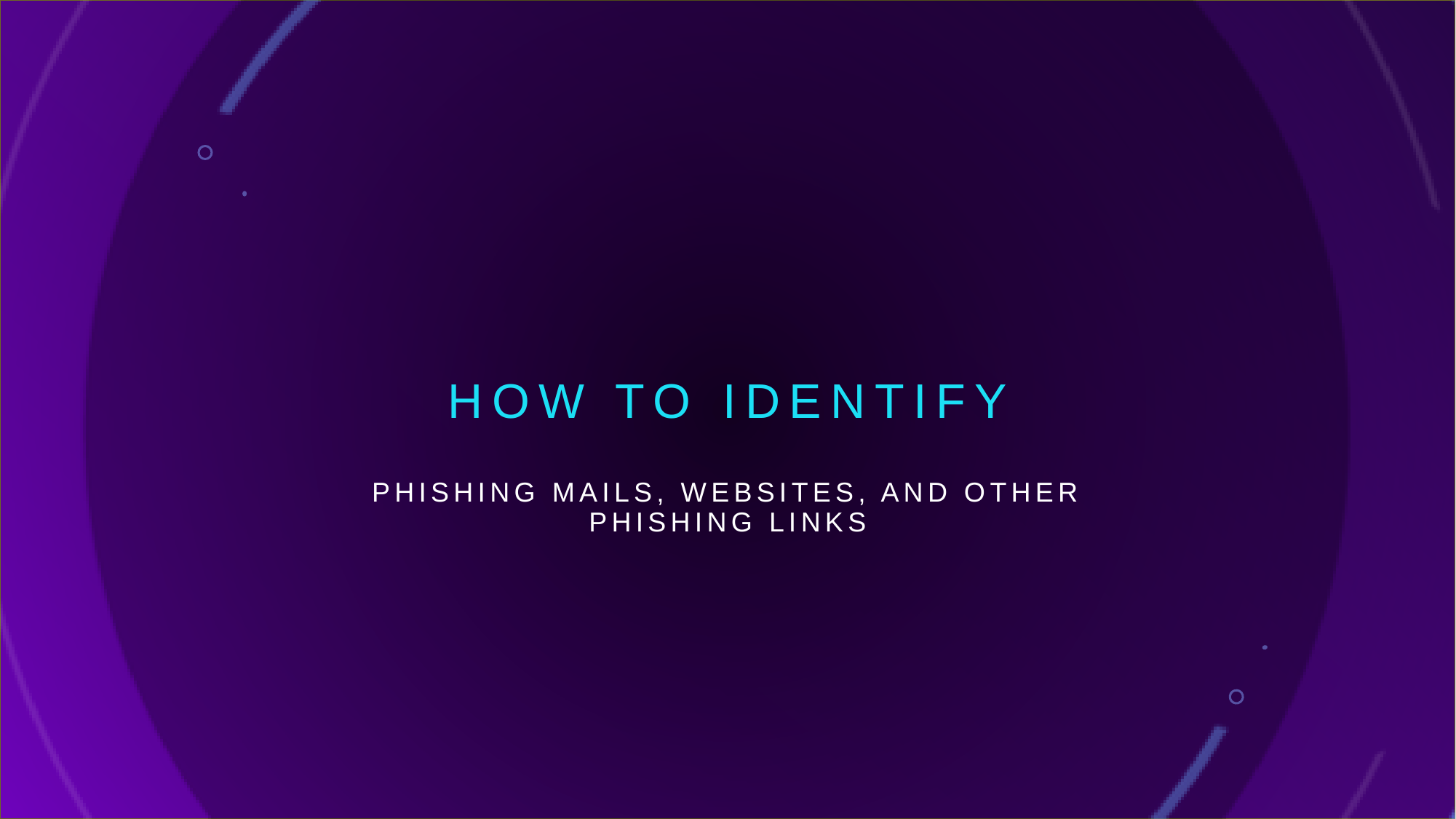

# How to identify
Phishing mails, Websites, and other phishing links